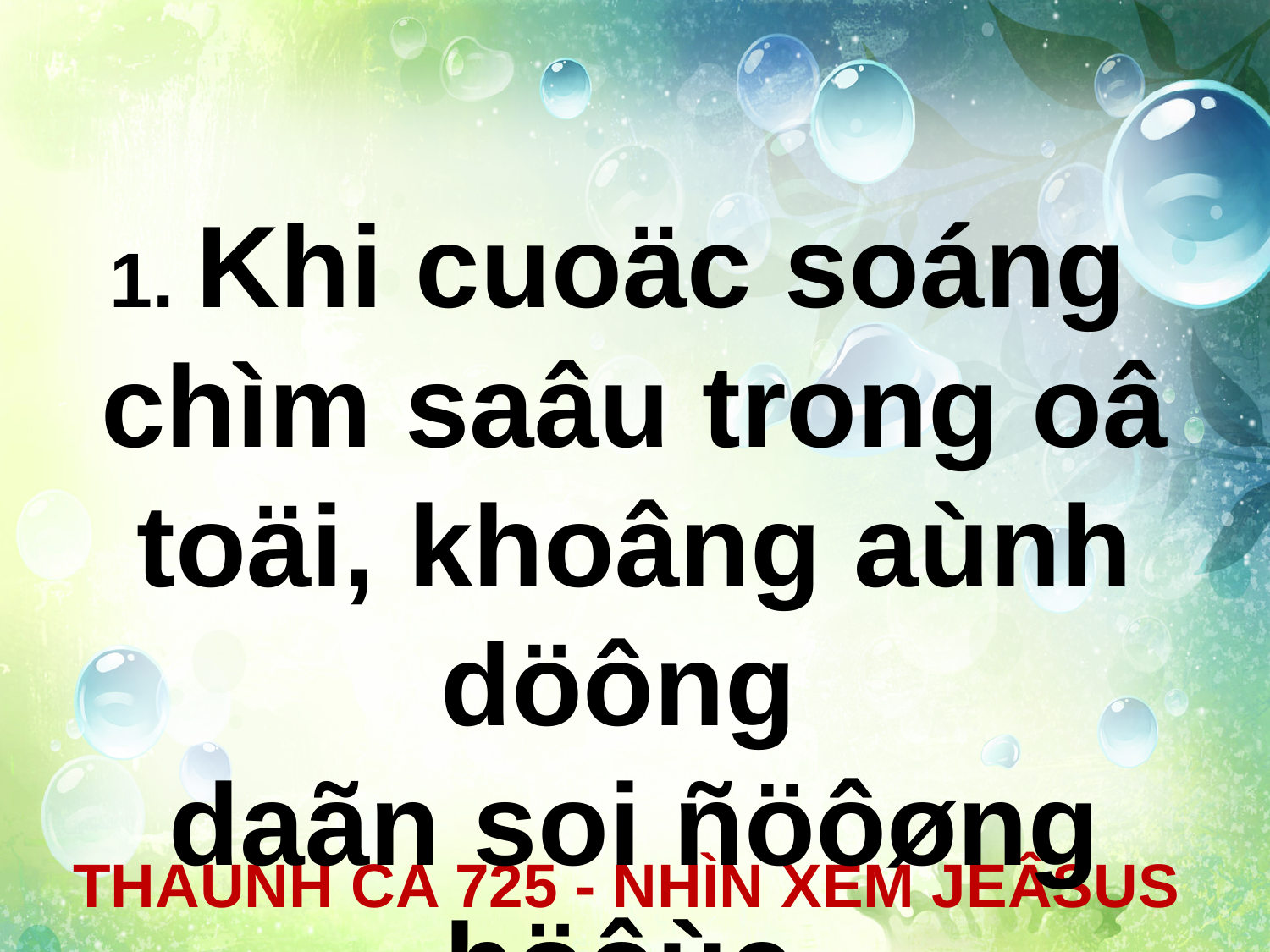

1. Khi cuoäc soáng
chìm saâu trong oâ toäi, khoâng aùnh döông
daãn soi ñöôøng böôùc.
THAÙNH CA 725 - NHÌN XEM JEÂSUS